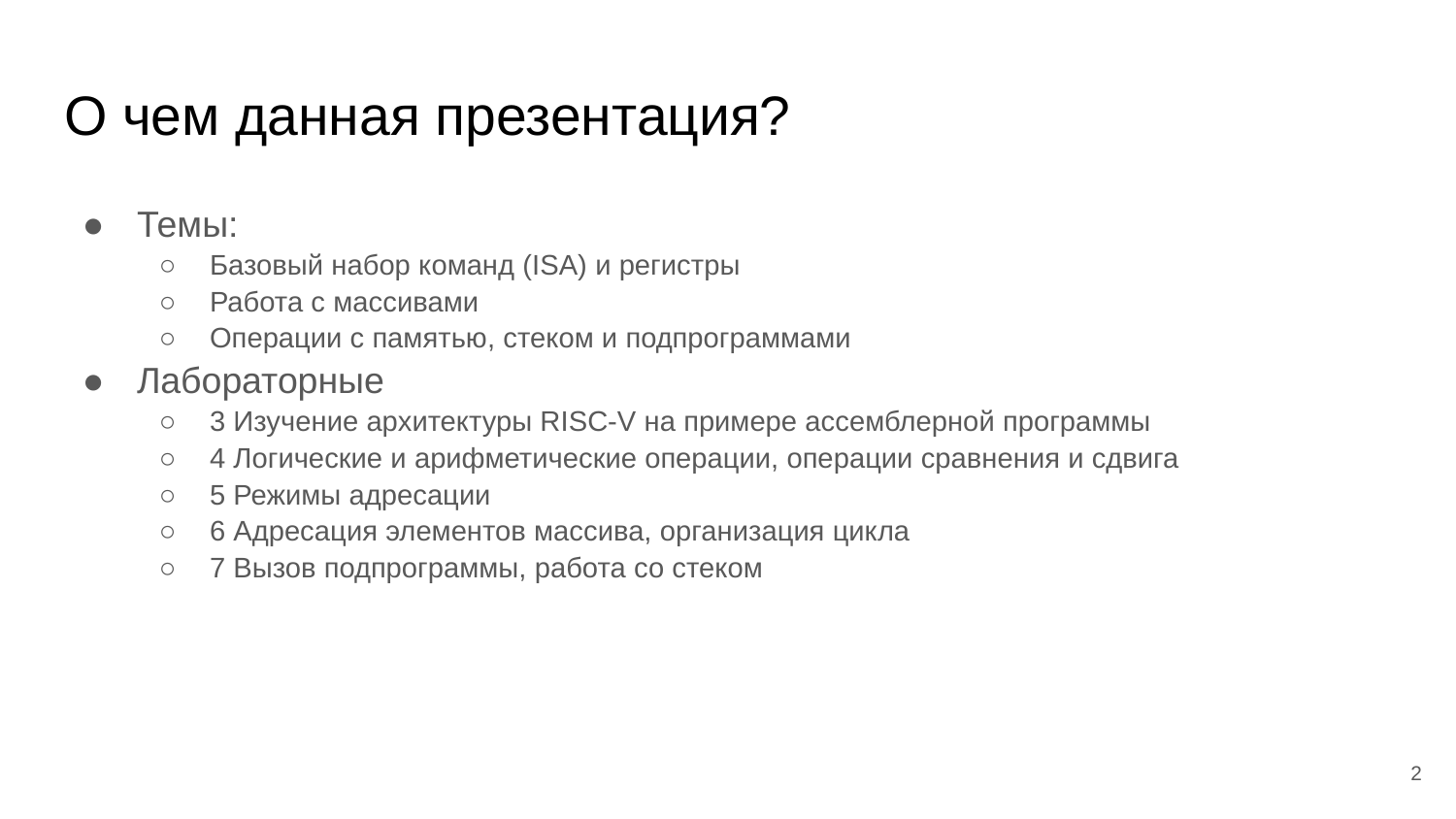

# О чем данная презентация?
Темы:
Базовый набор команд (ISA) и регистры
Работа с массивами
Операции с памятью, стеком и подпрограммами
Лабораторные
3 Изучение архитектуры RISC-V на примере ассемблерной программы
4 Логические и арифметические операции, операции сравнения и сдвига
5 Режимы адресации
6 Адресация элементов массива, организация цикла
7 Вызов подпрограммы, работа со стеком
2